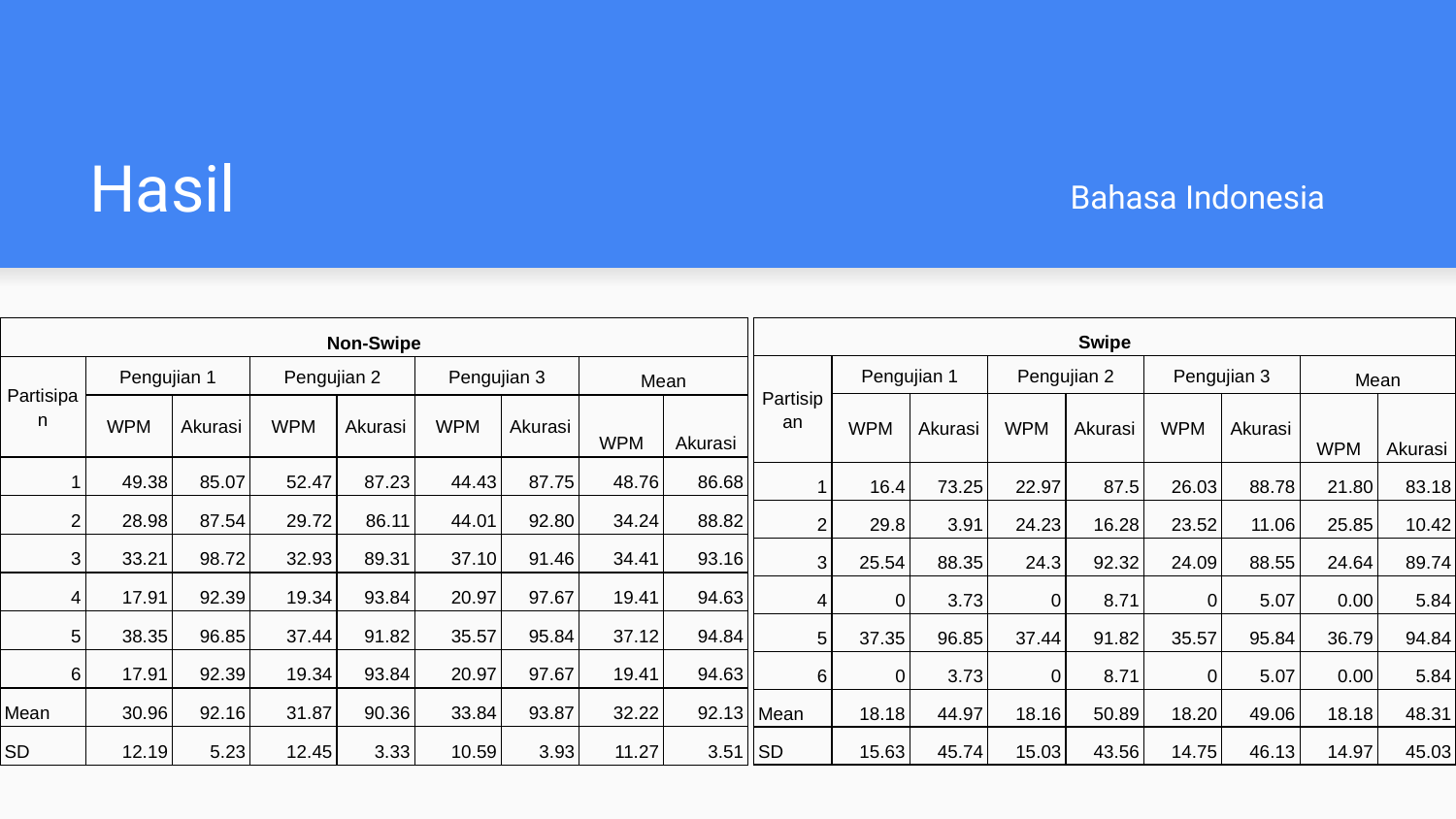

# Hasil
Bahasa Indonesia
| Non-Swipe |  |  |  |  |  |  |  |  |
| --- | --- | --- | --- | --- | --- | --- | --- | --- |
| Partisipan | Pengujian 1 |  | Pengujian 2 |  | Pengujian 3 |  | Mean |  |
|  | WPM | Akurasi | WPM | Akurasi | WPM | Akurasi | WPM | Akurasi |
| 1 | 49.38 | 85.07 | 52.47 | 87.23 | 44.43 | 87.75 | 48.76 | 86.68 |
| 2 | 28.98 | 87.54 | 29.72 | 86.11 | 44.01 | 92.80 | 34.24 | 88.82 |
| 3 | 33.21 | 98.72 | 32.93 | 89.31 | 37.10 | 91.46 | 34.41 | 93.16 |
| 4 | 17.91 | 92.39 | 19.34 | 93.84 | 20.97 | 97.67 | 19.41 | 94.63 |
| 5 | 38.35 | 96.85 | 37.44 | 91.82 | 35.57 | 95.84 | 37.12 | 94.84 |
| 6 | 17.91 | 92.39 | 19.34 | 93.84 | 20.97 | 97.67 | 19.41 | 94.63 |
| Mean | 30.96 | 92.16 | 31.87 | 90.36 | 33.84 | 93.87 | 32.22 | 92.13 |
| SD | 12.19 | 5.23 | 12.45 | 3.33 | 10.59 | 3.93 | 11.27 | 3.51 |
| Swipe |  |  |  |  |  |  |  |  |
| --- | --- | --- | --- | --- | --- | --- | --- | --- |
| Partisipan | Pengujian 1 |  | Pengujian 2 |  | Pengujian 3 |  | Mean |  |
|  | WPM | Akurasi | WPM | Akurasi | WPM | Akurasi | WPM | Akurasi |
| 1 | 16.4 | 73.25 | 22.97 | 87.5 | 26.03 | 88.78 | 21.80 | 83.18 |
| 2 | 29.8 | 3.91 | 24.23 | 16.28 | 23.52 | 11.06 | 25.85 | 10.42 |
| 3 | 25.54 | 88.35 | 24.3 | 92.32 | 24.09 | 88.55 | 24.64 | 89.74 |
| 4 | 0 | 3.73 | 0 | 8.71 | 0 | 5.07 | 0.00 | 5.84 |
| 5 | 37.35 | 96.85 | 37.44 | 91.82 | 35.57 | 95.84 | 36.79 | 94.84 |
| 6 | 0 | 3.73 | 0 | 8.71 | 0 | 5.07 | 0.00 | 5.84 |
| Mean | 18.18 | 44.97 | 18.16 | 50.89 | 18.20 | 49.06 | 18.18 | 48.31 |
| SD | 15.63 | 45.74 | 15.03 | 43.56 | 14.75 | 46.13 | 14.97 | 45.03 |